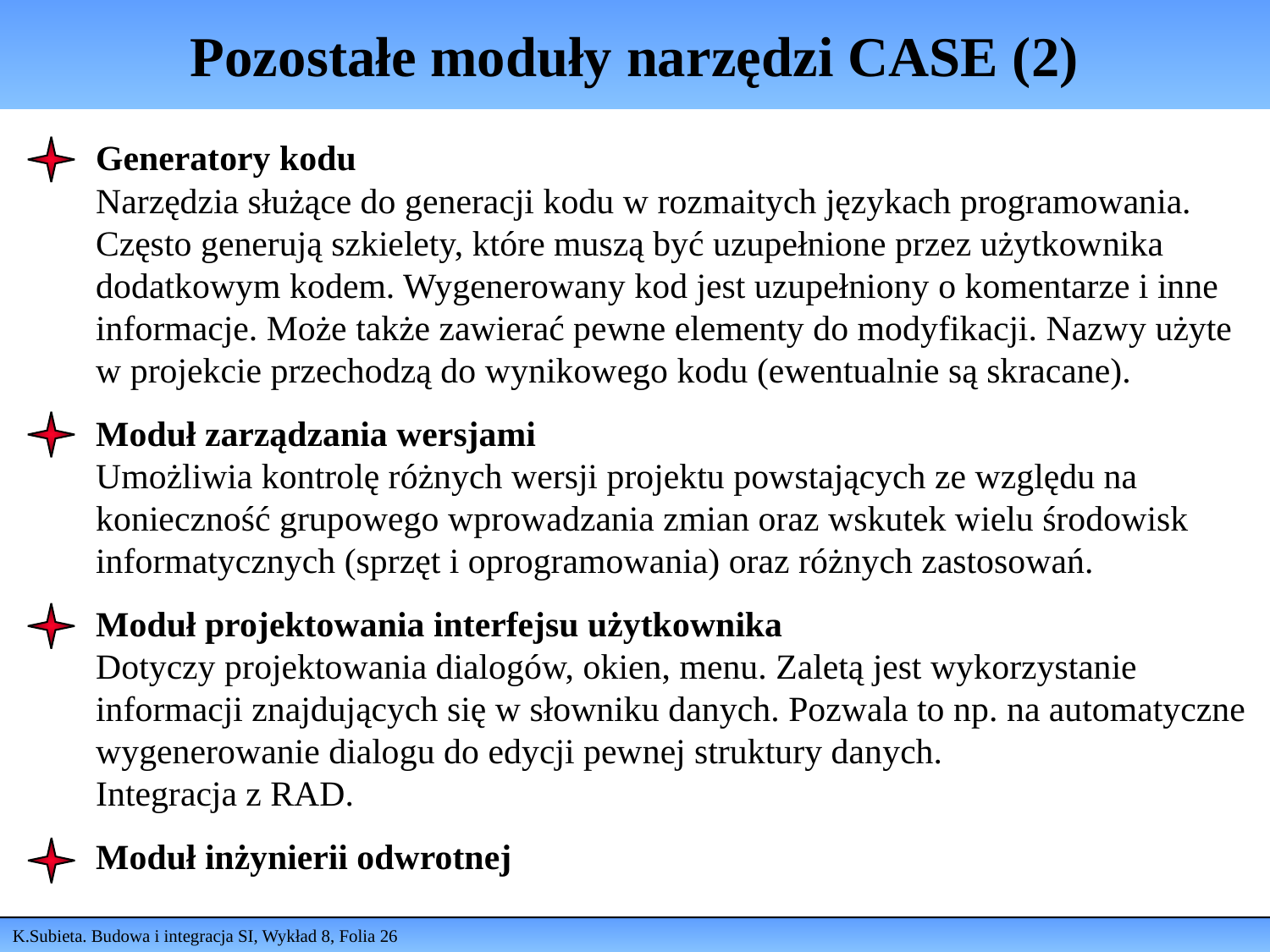

# Pozostałe moduły narzędzi CASE (2)
Generatory kodu
Narzędzia służące do generacji kodu w rozmaitych językach programowania. Często generują szkielety, które muszą być uzupełnione przez użytkownika dodatkowym kodem. Wygenerowany kod jest uzupełniony o komentarze i inne informacje. Może także zawierać pewne elementy do modyfikacji. Nazwy użyte w projekcie przechodzą do wynikowego kodu (ewentualnie są skracane).

Moduł zarządzania wersjami
Umożliwia kontrolę różnych wersji projektu powstających ze względu na konieczność grupowego wprowadzania zmian oraz wskutek wielu środowisk informatycznych (sprzęt i oprogramowania) oraz różnych zastosowań.

Moduł projektowania interfejsu użytkownika
Dotyczy projektowania dialogów, okien, menu. Zaletą jest wykorzystanie informacji znajdujących się w słowniku danych. Pozwala to np. na automatyczne wygenerowanie dialogu do edycji pewnej struktury danych.
Integracja z RAD.

Moduł inżynierii odwrotnej